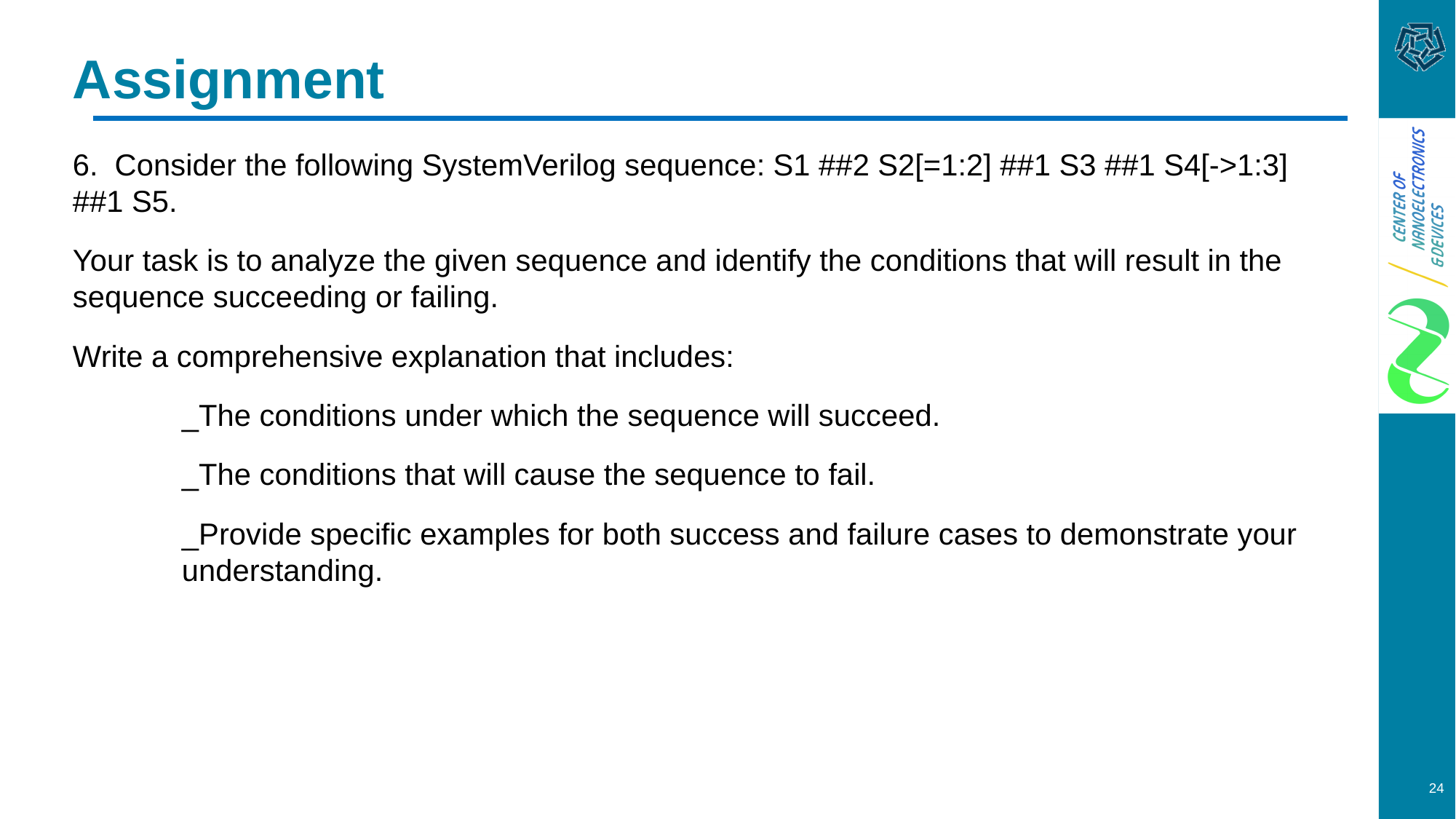

# Assignment
6.  Consider the following SystemVerilog sequence: S1 ##2 S2[=1:2] ##1 S3 ##1 S4[->1:3] ##1 S5.
Your task is to analyze the given sequence and identify the conditions that will result in the sequence succeeding or failing.
Write a comprehensive explanation that includes:
	_The conditions under which the sequence will succeed.
	_The conditions that will cause the sequence to fail.
	_Provide specific examples for both success and failure cases to demonstrate your 	understanding.
24